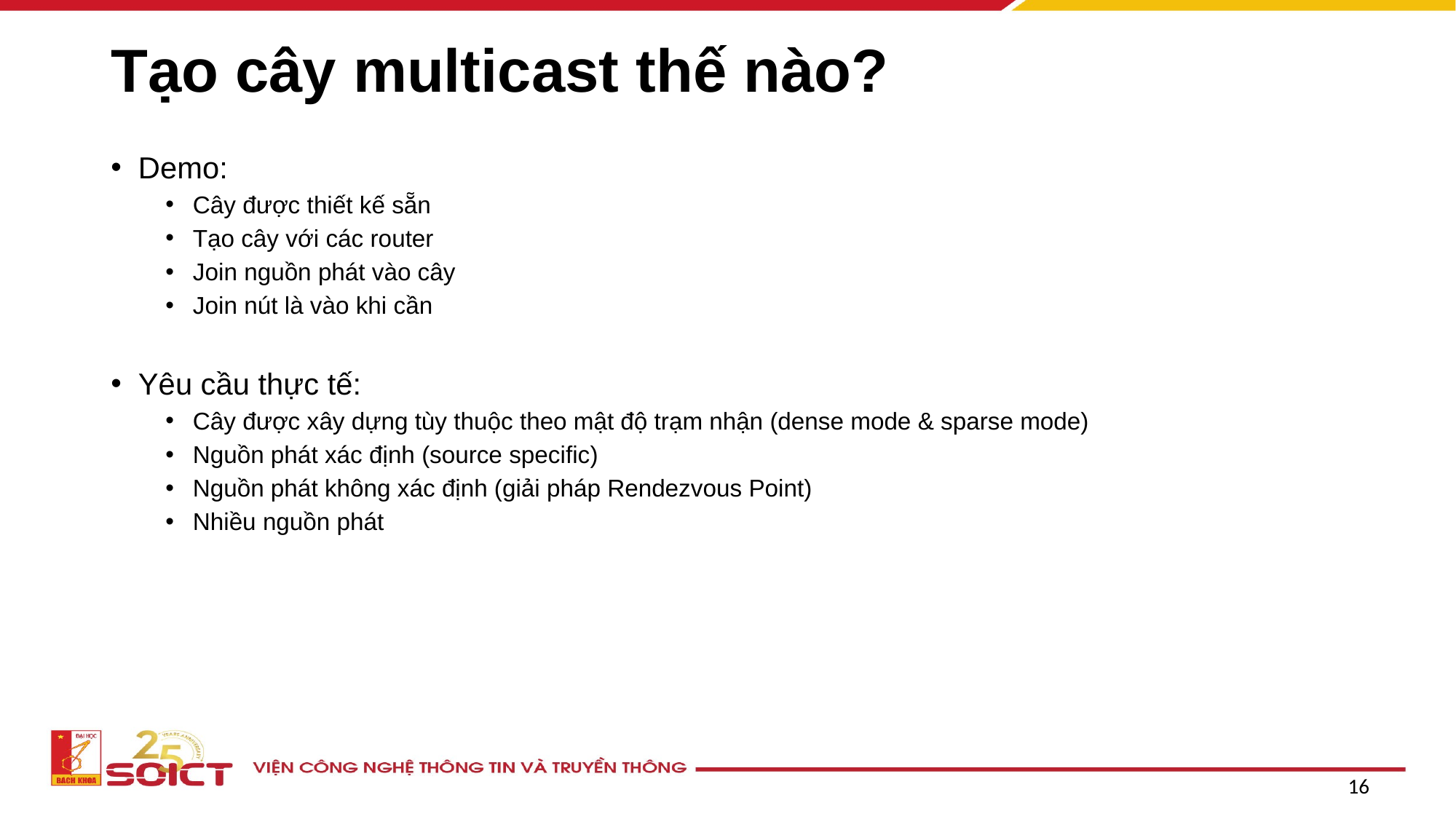

# Tạo cây multicast thế nào?
Demo:
Cây được thiết kế sẵn
Tạo cây với các router
Join nguồn phát vào cây
Join nút là vào khi cần

Yêu cầu thực tế:
Cây được xây dựng tùy thuộc theo mật độ trạm nhận (dense mode & sparse mode)
Nguồn phát xác định (source specific)
Nguồn phát không xác định (giải pháp Rendezvous Point)
Nhiều nguồn phát

16